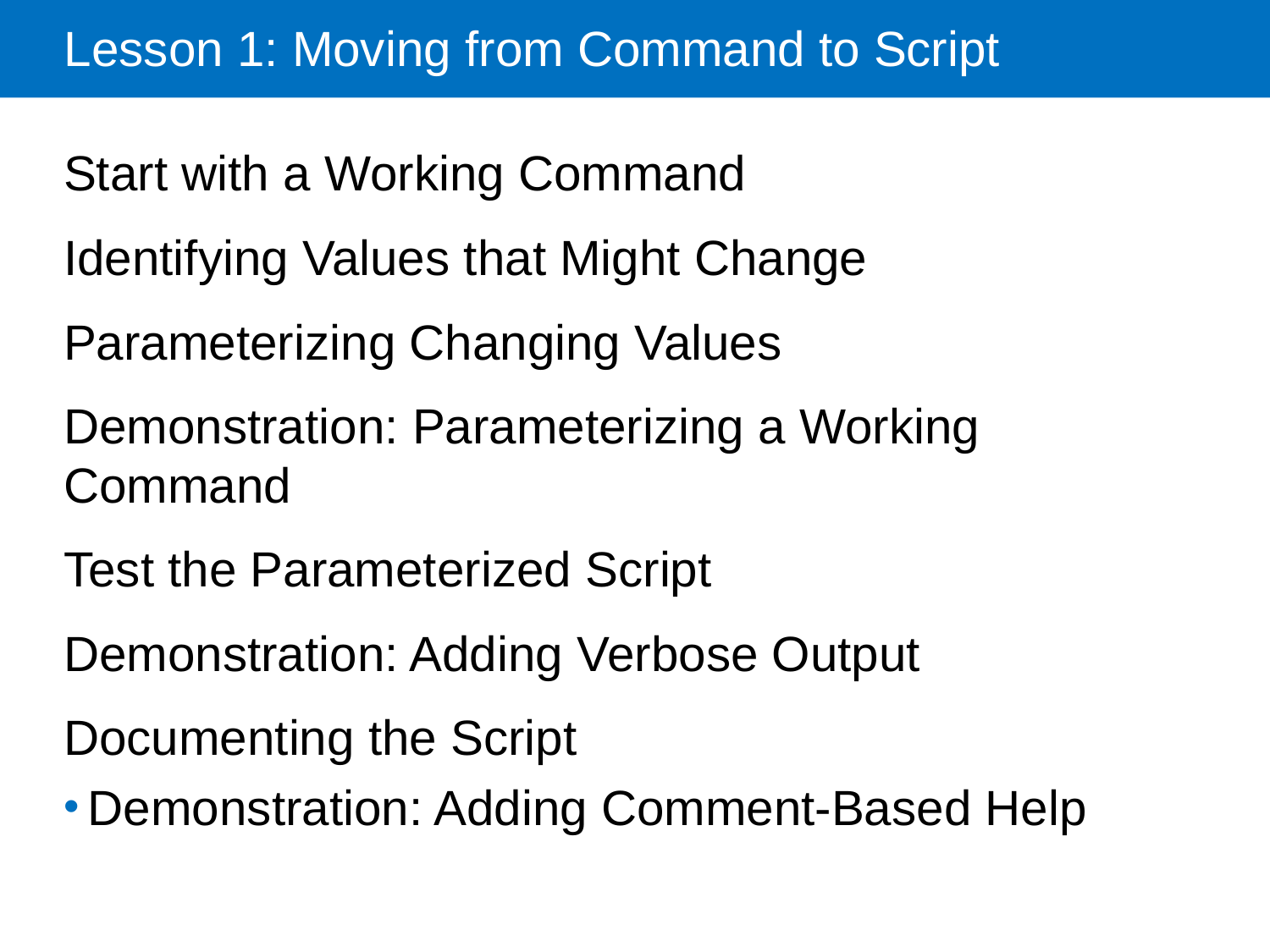

# Lesson 1: Moving from Command to Script
Start with a Working Command
Identifying Values that Might Change
Parameterizing Changing Values
Demonstration: Parameterizing a Working Command
Test the Parameterized Script
Demonstration: Adding Verbose Output
Documenting the Script
Demonstration: Adding Comment-Based Help